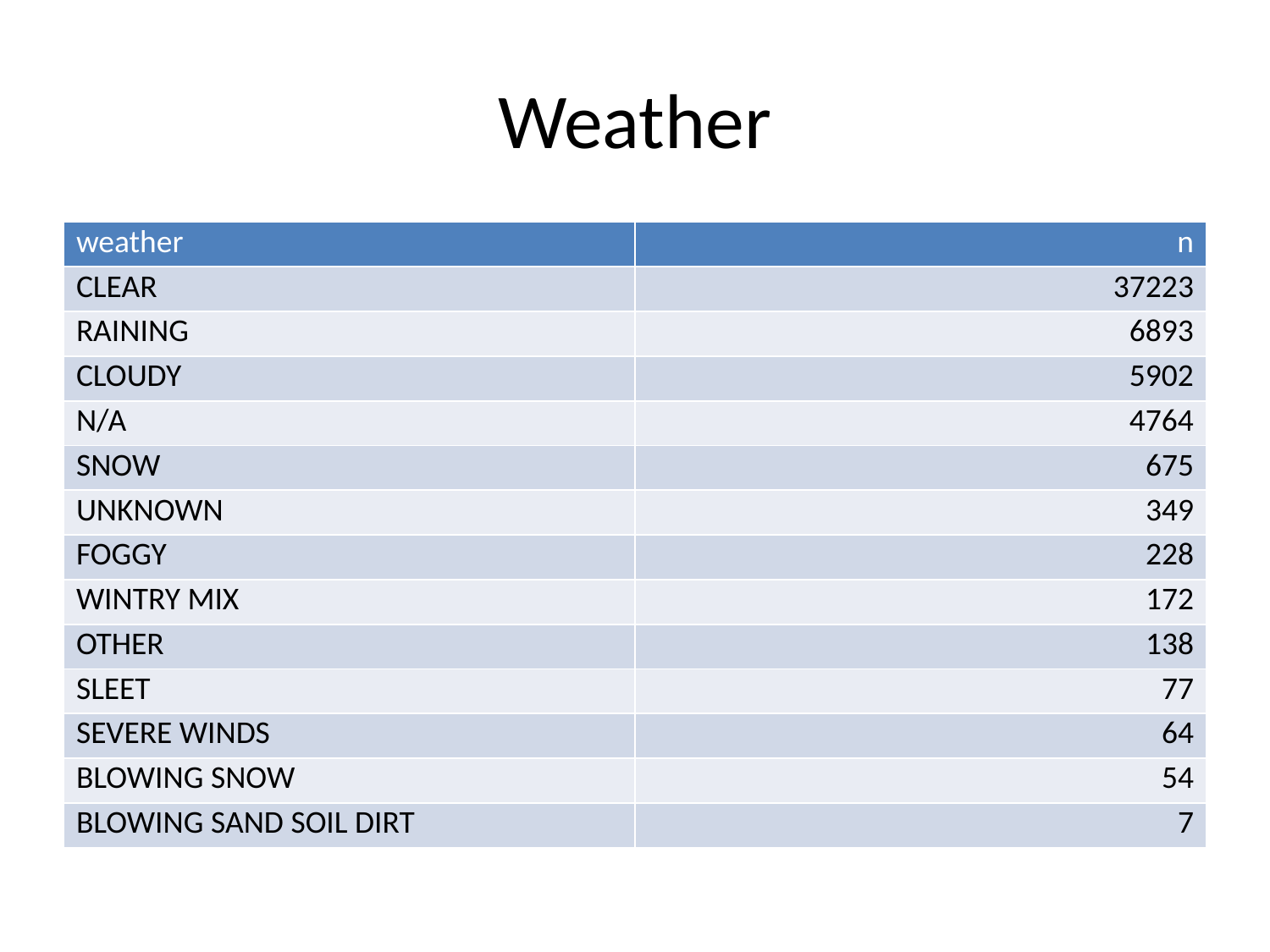

# Weather
| weather | n |
| --- | --- |
| CLEAR | 37223 |
| RAINING | 6893 |
| CLOUDY | 5902 |
| N/A | 4764 |
| SNOW | 675 |
| UNKNOWN | 349 |
| FOGGY | 228 |
| WINTRY MIX | 172 |
| OTHER | 138 |
| SLEET | 77 |
| SEVERE WINDS | 64 |
| BLOWING SNOW | 54 |
| BLOWING SAND SOIL DIRT | 7 |